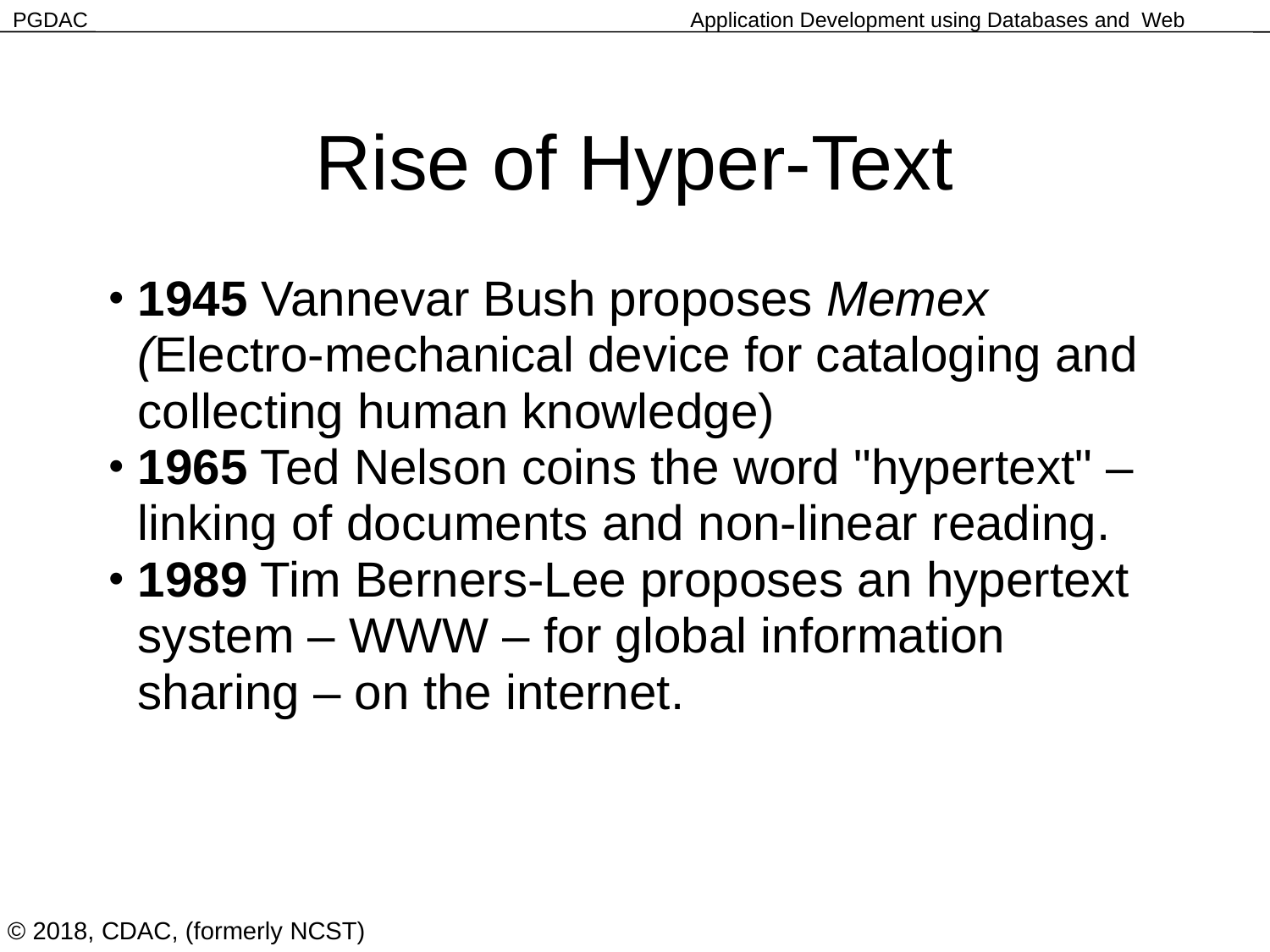

Rise of Hyper-Text
1945 Vannevar Bush proposes Memex (Electro-mechanical device for cataloging and collecting human knowledge)
1965 Ted Nelson coins the word "hypertext" – linking of documents and non-linear reading.
1989 Tim Berners-Lee proposes an hypertext system – WWW – for global information sharing – on the internet.